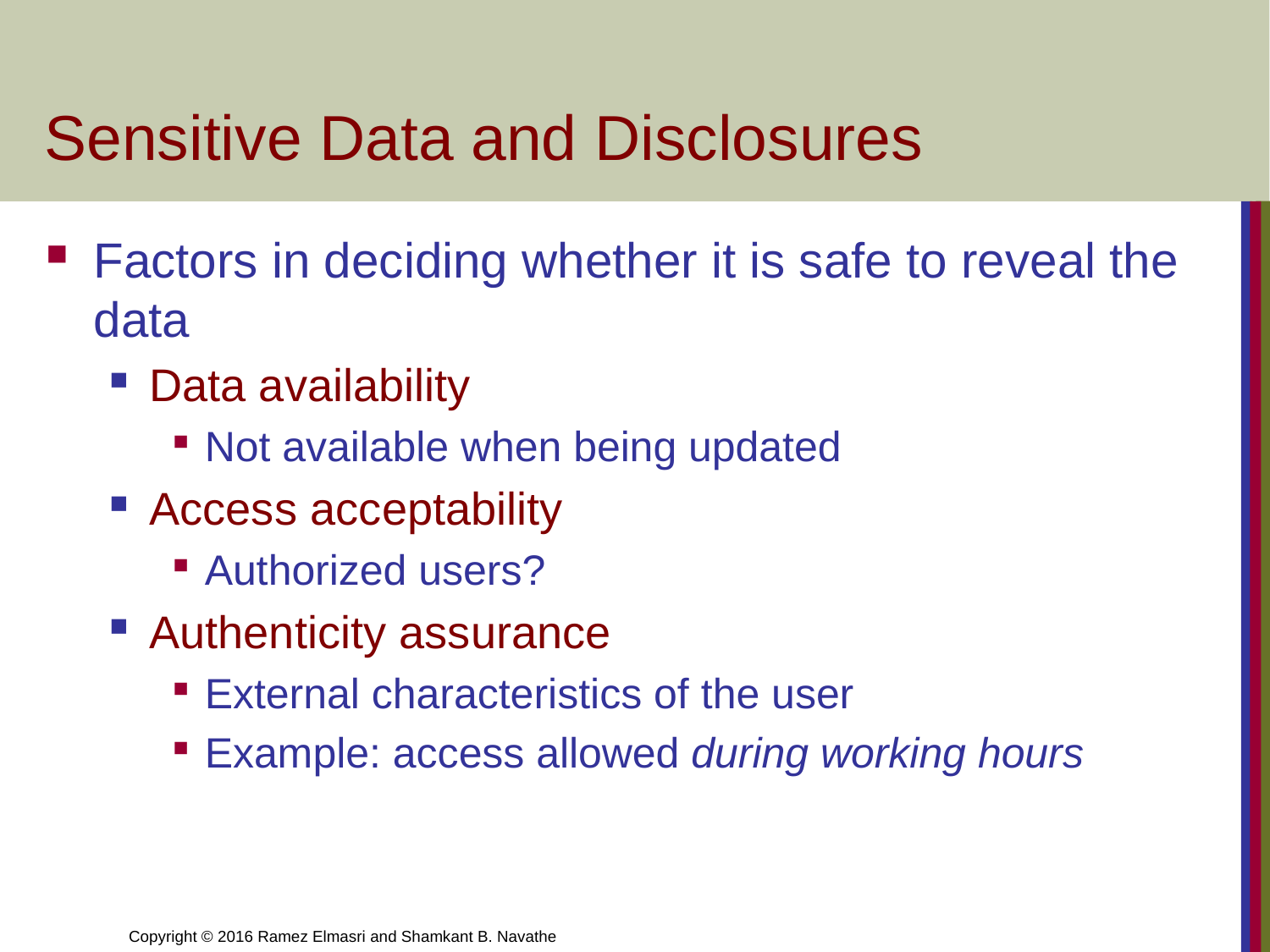

# Sensitive Data and Disclosures
Factors in deciding whether it is safe to reveal the data
Data availability
Not available when being updated
Access acceptability
Authorized users?
Authenticity assurance
External characteristics of the user
Example: access allowed during working hours